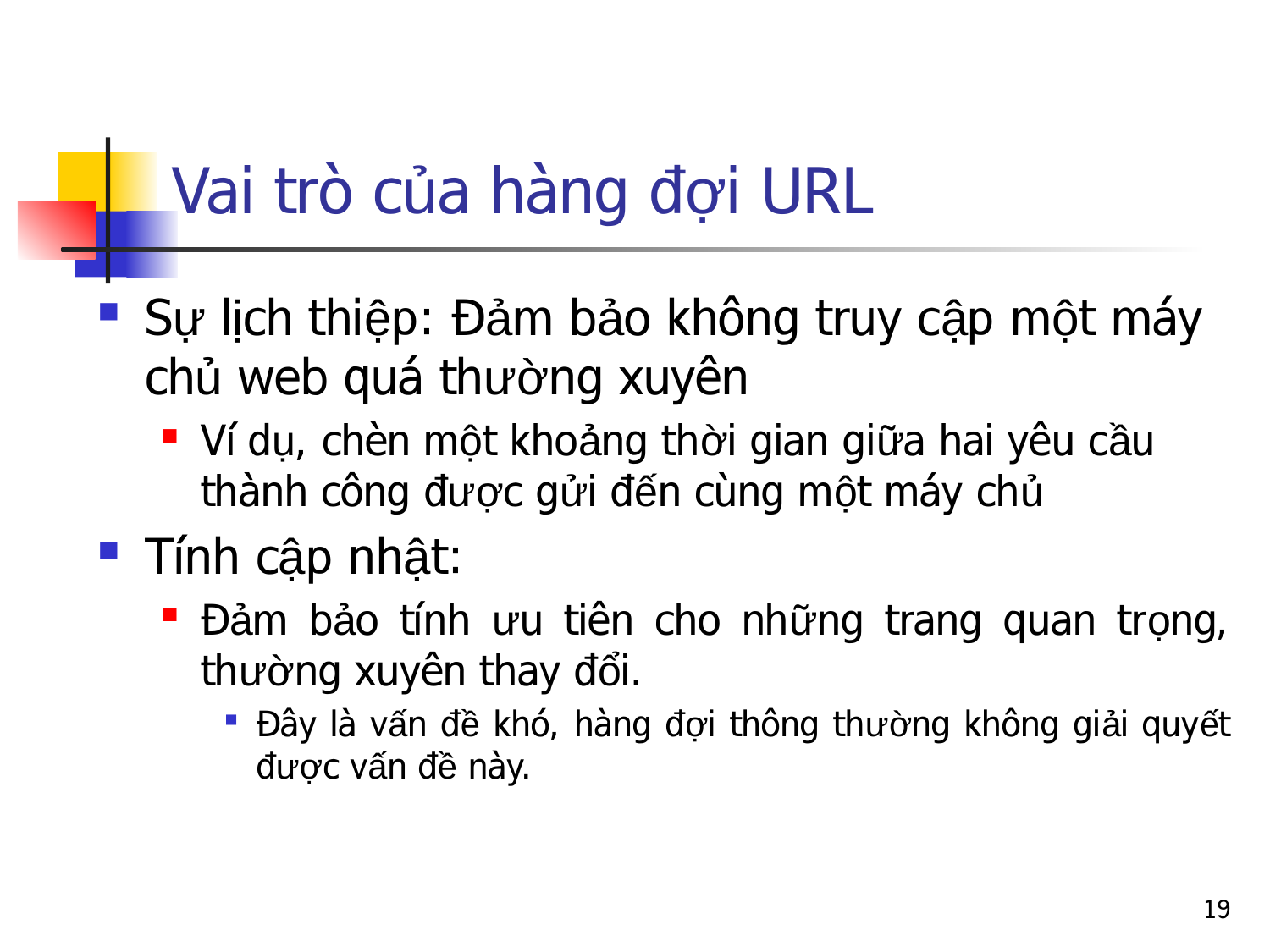

# Vai trò của hàng đợi URL
Sự lịch thiệp: Đảm bảo không truy cập một máy chủ web quá thường xuyên
Ví dụ, chèn một khoảng thời gian giữa hai yêu cầu thành công được gửi đến cùng một máy chủ
Tính cập nhật:
Đảm bảo tính ưu tiên cho những trang quan trọng, thường xuyên thay đổi.
Đây là vấn đề khó, hàng đợi thông thường không giải quyết được vấn đề này.
19